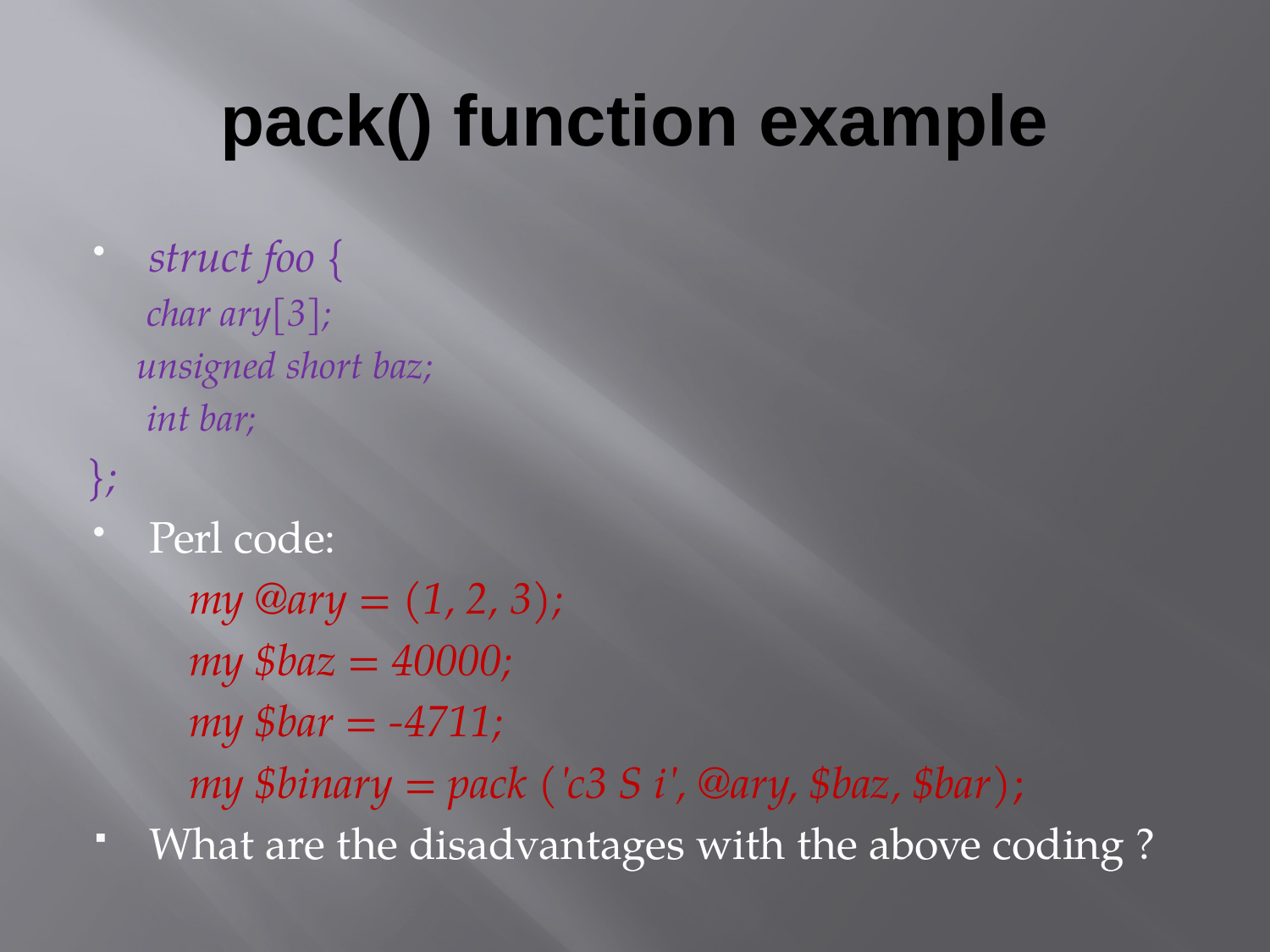

# pack() function example
struct foo {
 char ary[3];
unsigned short baz;
 int bar;
 };
Perl code:
	my @ary = (1, 2, 3);
	my $baz = 40000;
	my $bar = -4711;
	my $binary = pack ('c3 S i', @ary, $baz, $bar);
What are the disadvantages with the above coding ?